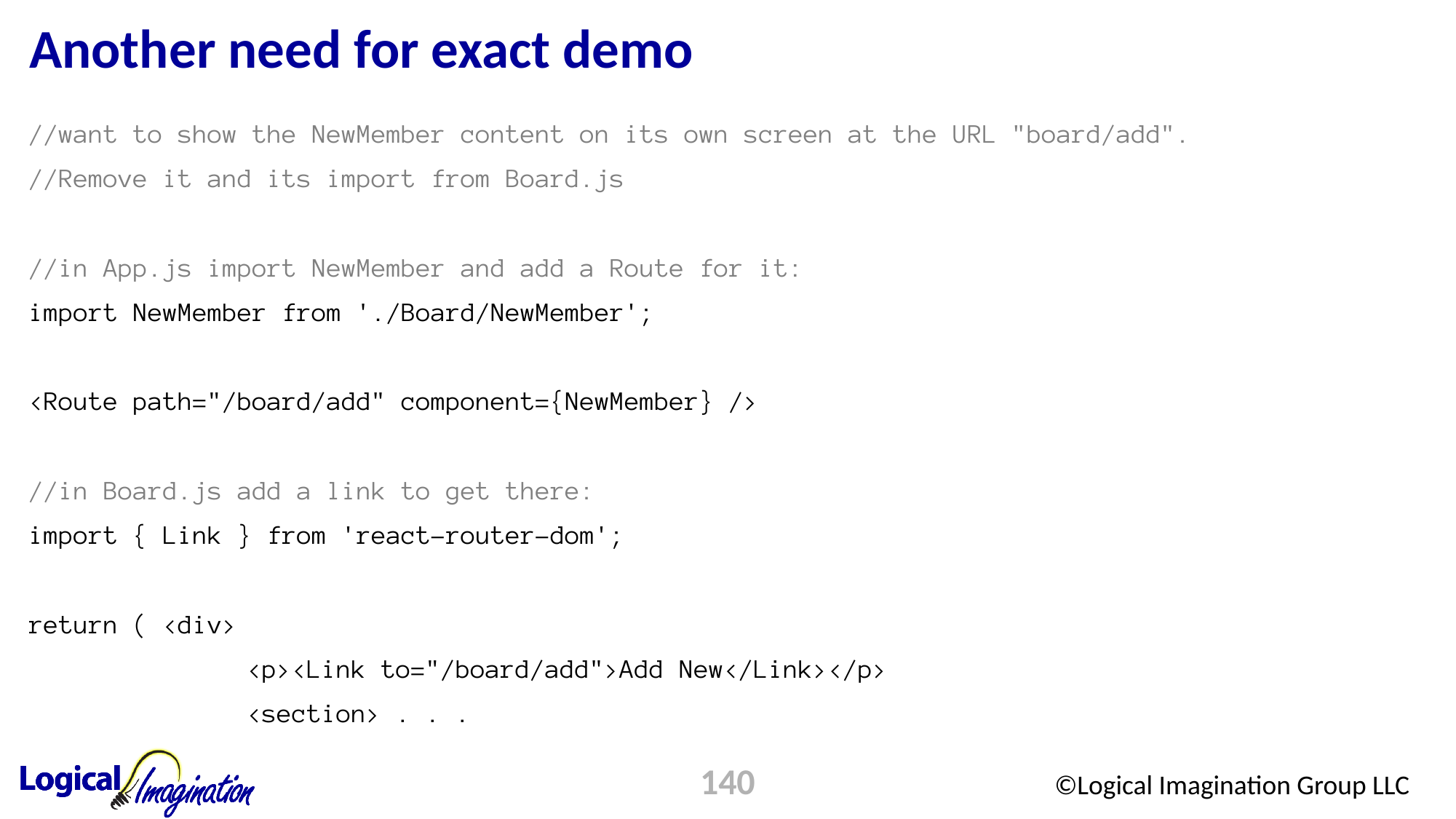

# Another need for exact demo
//want to show the NewMember content on its own screen at the URL "board/add".
//Remove it and its import from Board.js

//in App.js import NewMember and add a Route for it:
import NewMember from './Board/NewMember';

<Route path="/board/add" component={NewMember} />

//in Board.js add a link to get there:
import { Link } from 'react-router-dom';

return ( <div>
		<p><Link to="/board/add">Add New</Link></p>
		<section> . . .
140